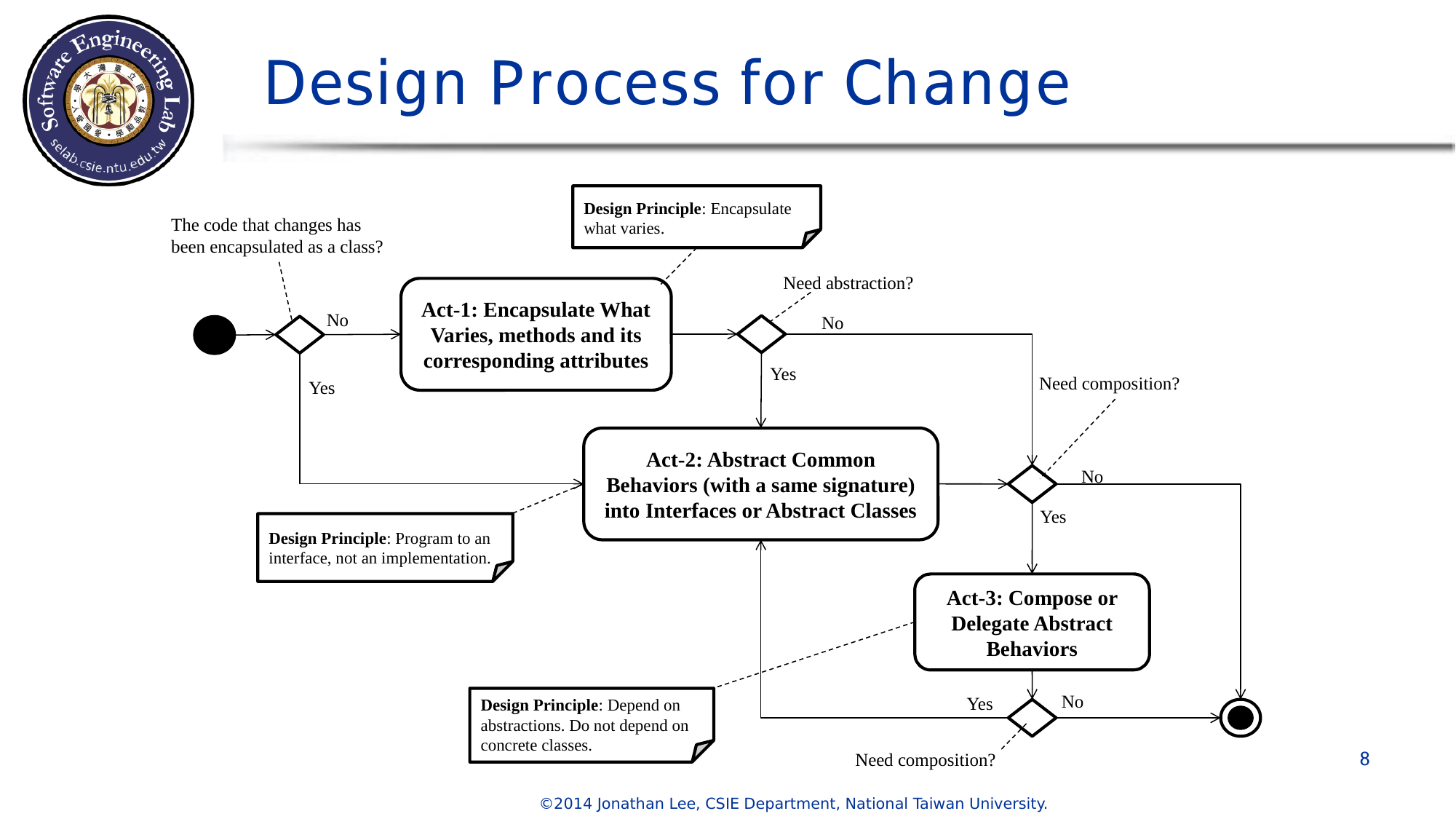

# Design Process for Change

Design Principle: Encapsulate what varies.
The code that changes has been encapsulated as a class?
Need abstraction?
Act-1: Encapsulate What Varies, methods and its corresponding attributes
No
No

Yes
Need composition?
Yes
Act-2: Abstract Common Behaviors (with a same signature) into Interfaces or Abstract Classes
No

Yes

Design Principle: Program to an interface, not an implementation.
Act-3: Compose or Delegate Abstract Behaviors
No
Yes

Design Principle: Depend on abstractions. Do not depend on concrete classes.

Need composition?
8